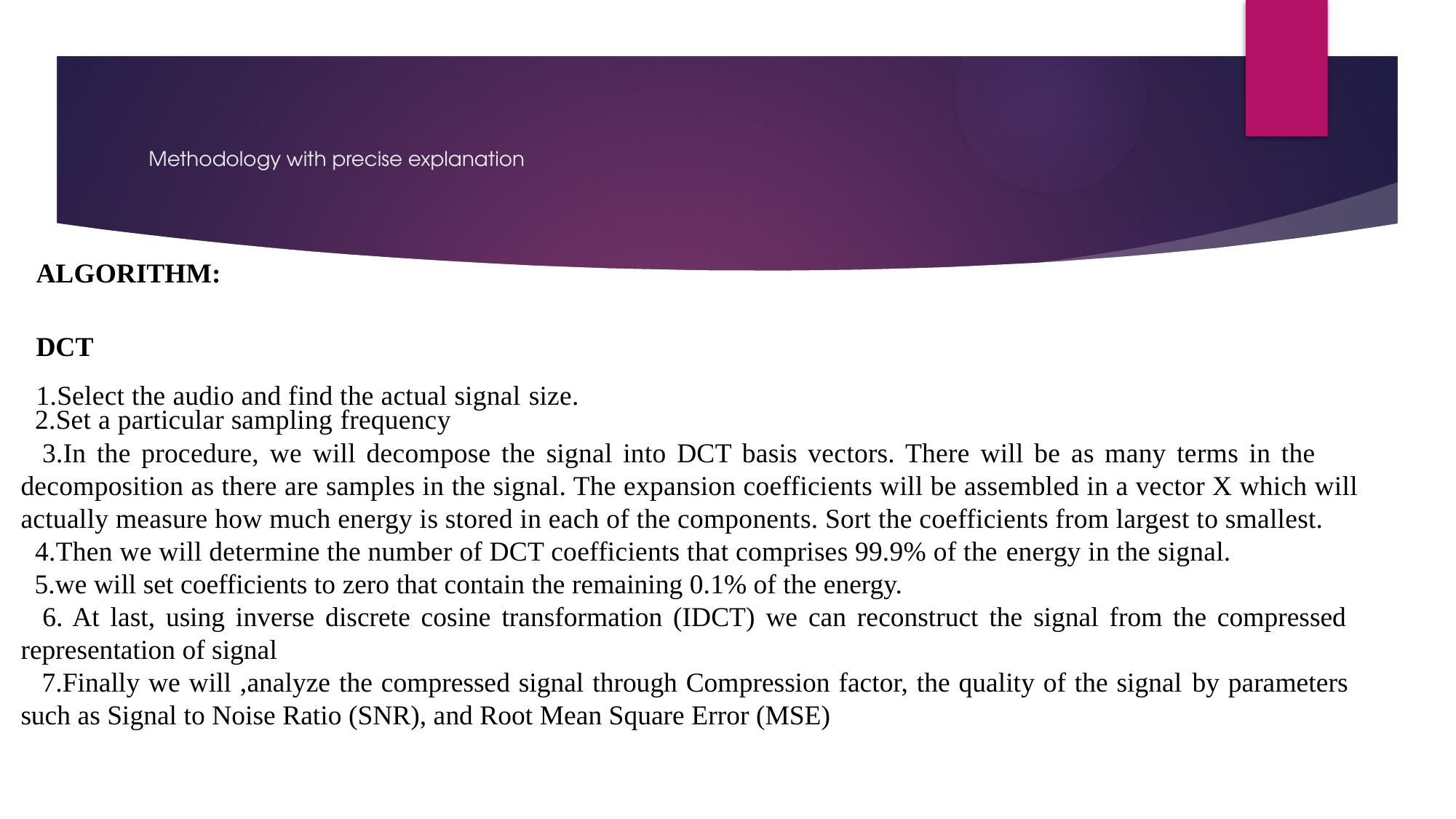

# Methodology with precise explanation
ALGORITHM:

DCT

1.Select the audio and find the actual signal size.
  2.Set a particular sampling frequency
  3.In the procedure, we will decompose the signal into DCT basis vectors. There will be as many terms in the     decomposition as there are samples in the signal. The expansion coefficients will be assembled in a vector X which will actually measure how much energy is stored in each of the components. Sort the coefficients from largest to smallest.
  4.Then we will determine the number of DCT coefficients that comprises 99.9% of the energy in the signal.
  5.we will set coefficients to zero that contain the remaining 0.1% of the energy.
  6. At last, using inverse discrete cosine transformation (IDCT) we can reconstruct the signal from the compressed representation of signal
   7.Finally we will ,analyze the compressed signal through Compression factor, the quality of the signal by parameters such as Signal to Noise Ratio (SNR), and Root Mean Square Error (MSE)